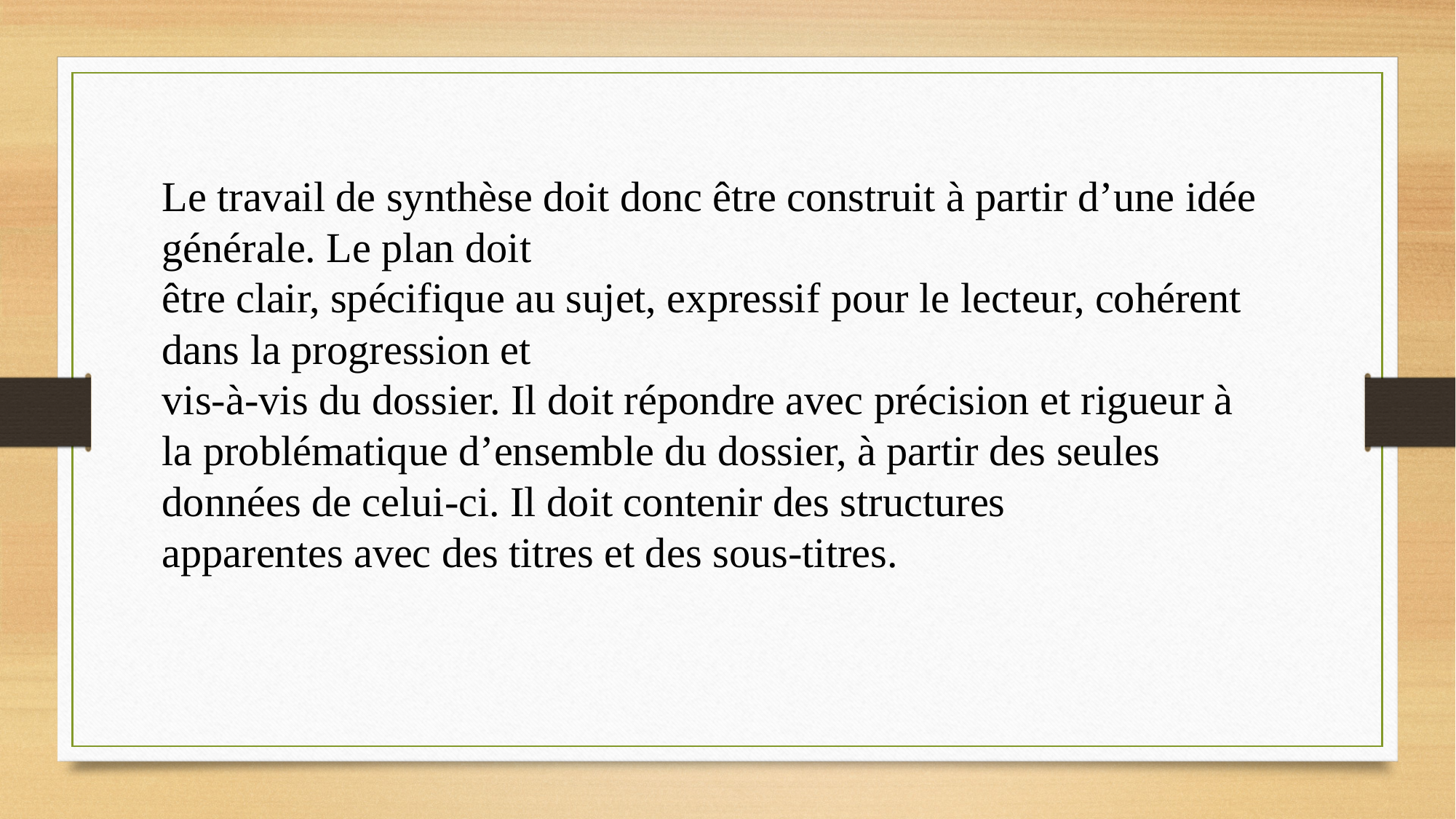

Le travail de synthèse doit donc être construit à partir d’une idée générale. Le plan doit
être clair, spécifique au sujet, expressif pour le lecteur, cohérent dans la progression et
vis-à-vis du dossier. Il doit répondre avec précision et rigueur à la problématique d’ensemble du dossier, à partir des seules données de celui-ci. Il doit contenir des structures
apparentes avec des titres et des sous-titres.